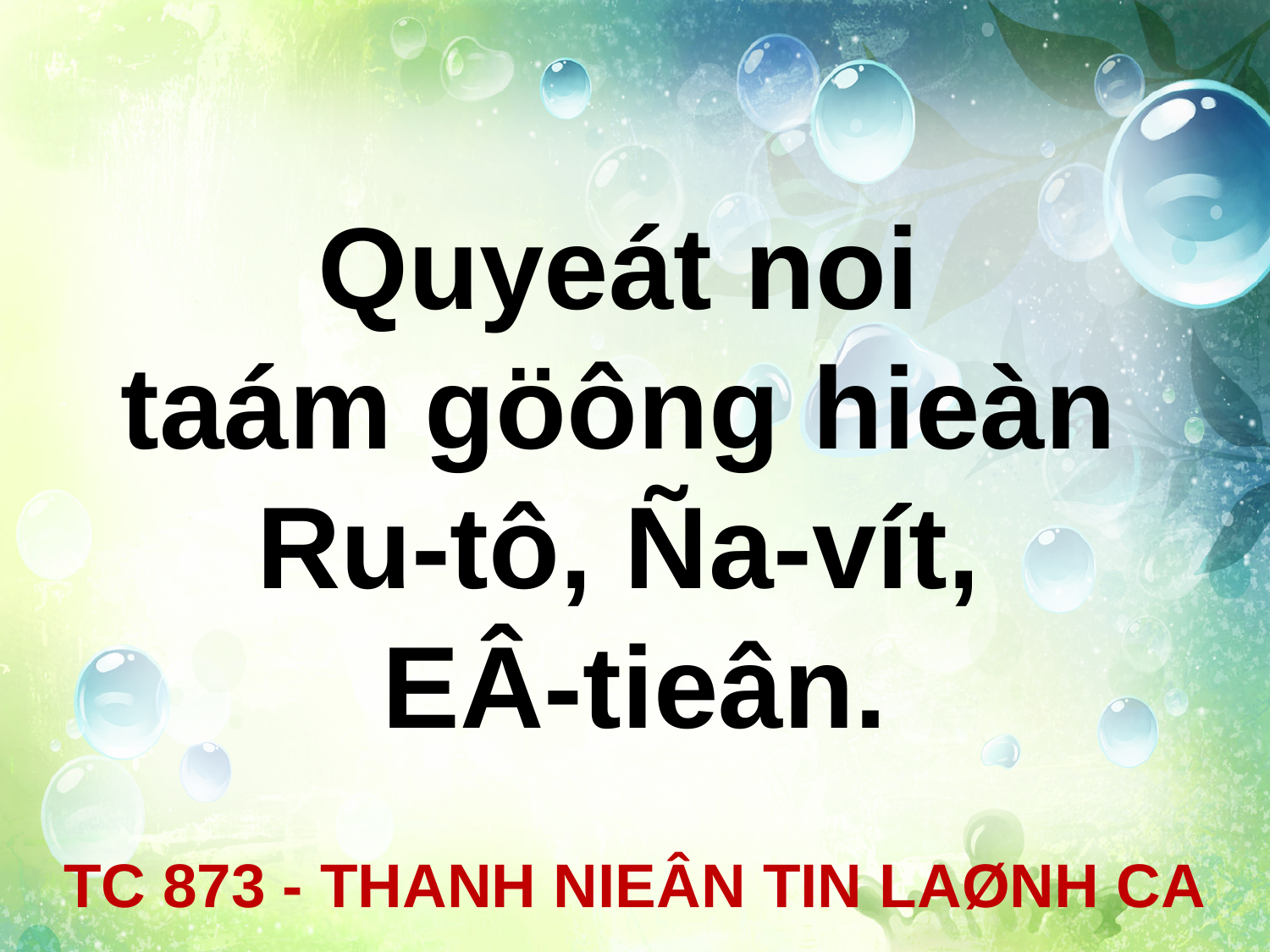

Quyeát noi
taám göông hieàn
Ru-tô, Ña-vít,
EÂ-tieân.
TC 873 - THANH NIEÂN TIN LAØNH CA